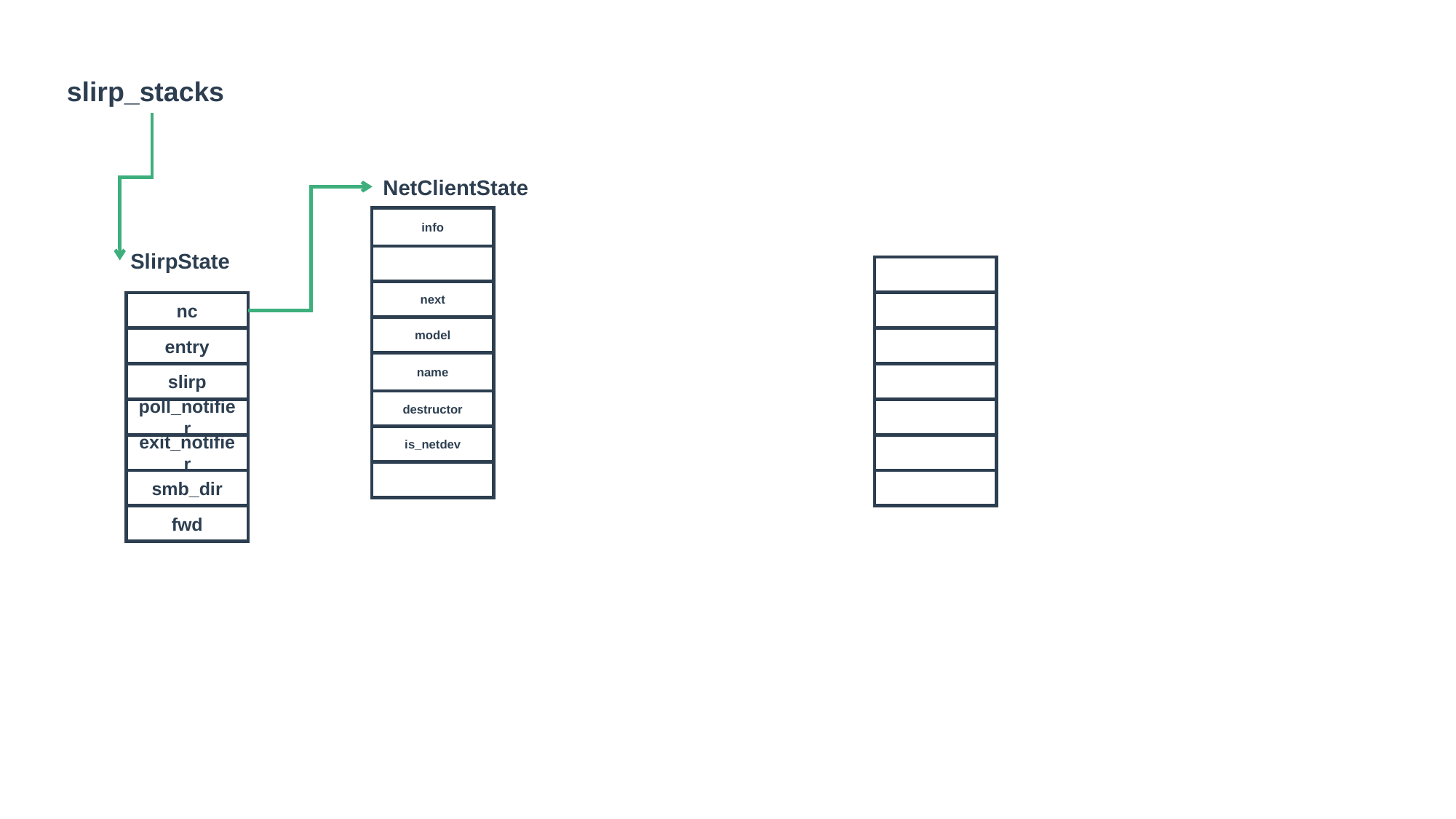

slirp_stacks
NetClientState
info

next
model
name
destructor
is_netdev

SlirpState
nc
entry
slirp
poll_notifier
exit_notifier
smb_dir
fwd